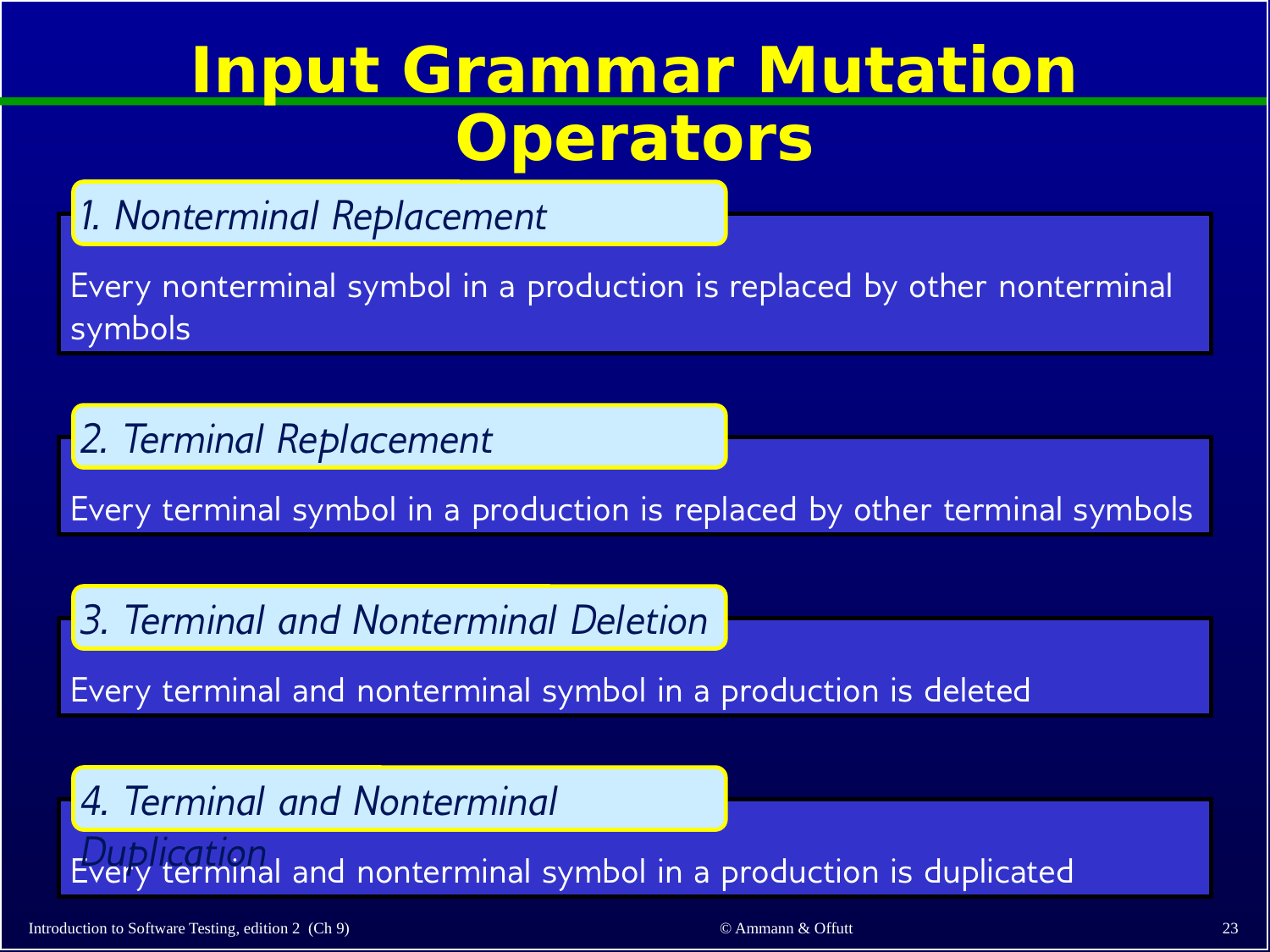

# Input Grammar Mutation Operators
1. Nonterminal Replacement

Every nonterminal symbol in a production is replaced by other nonterminal symbols
2. Terminal Replacement

Every terminal symbol in a production is replaced by other terminal symbols
3. Terminal and Nonterminal Deletion

Every terminal and nonterminal symbol in a production is deleted
4. Terminal and Nonterminal Duplication

Every terminal and nonterminal symbol in a production is duplicated
Introduction to Software Testing, edition 2  (Ch 9)
23
© Ammann & Offutt